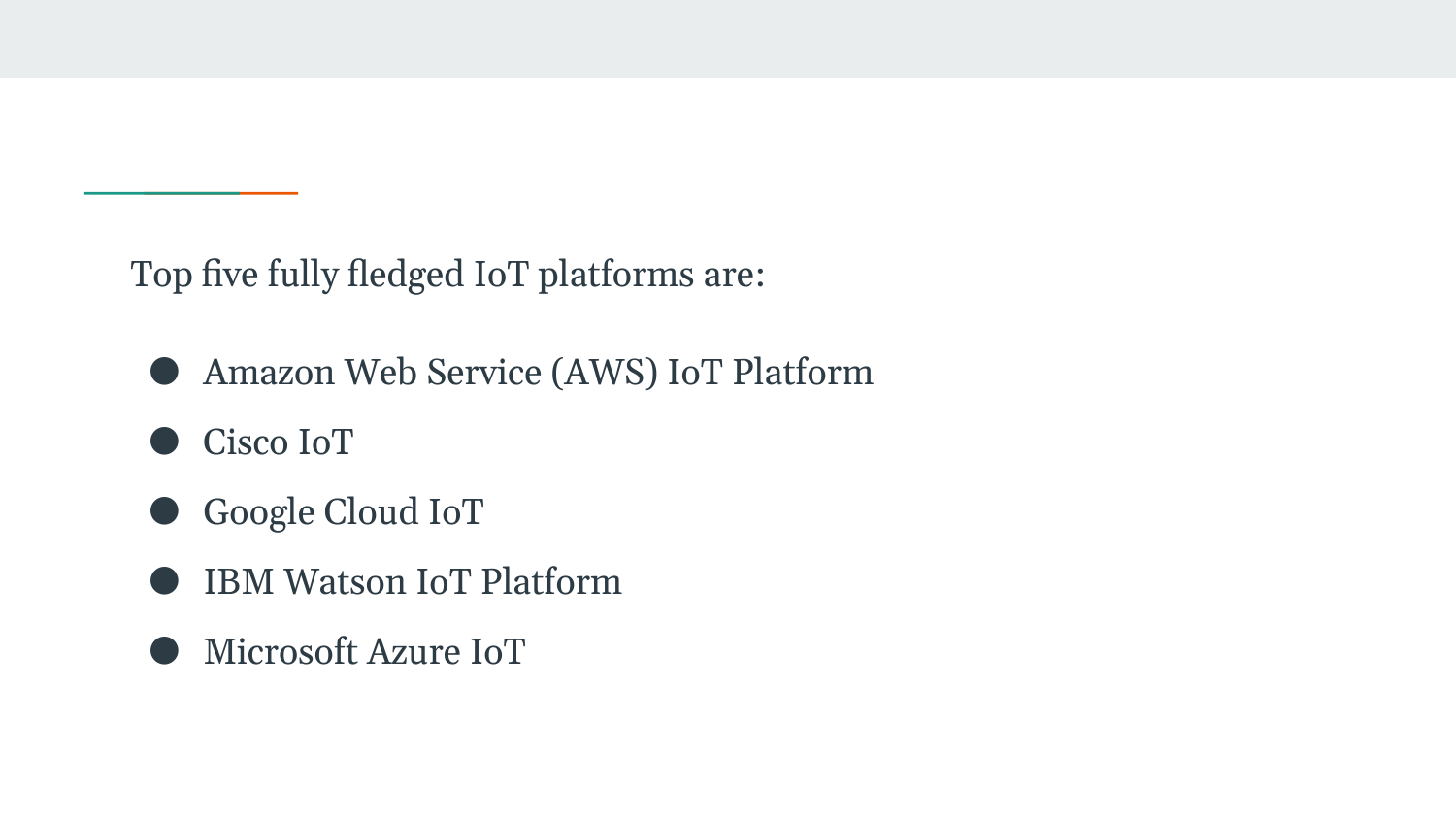

Top five fully fledged IoT platforms are:
Amazon Web Service (AWS) IoT Platform
Cisco IoT
Google Cloud IoT
IBM Watson IoT Platform
Microsoft Azure IoT